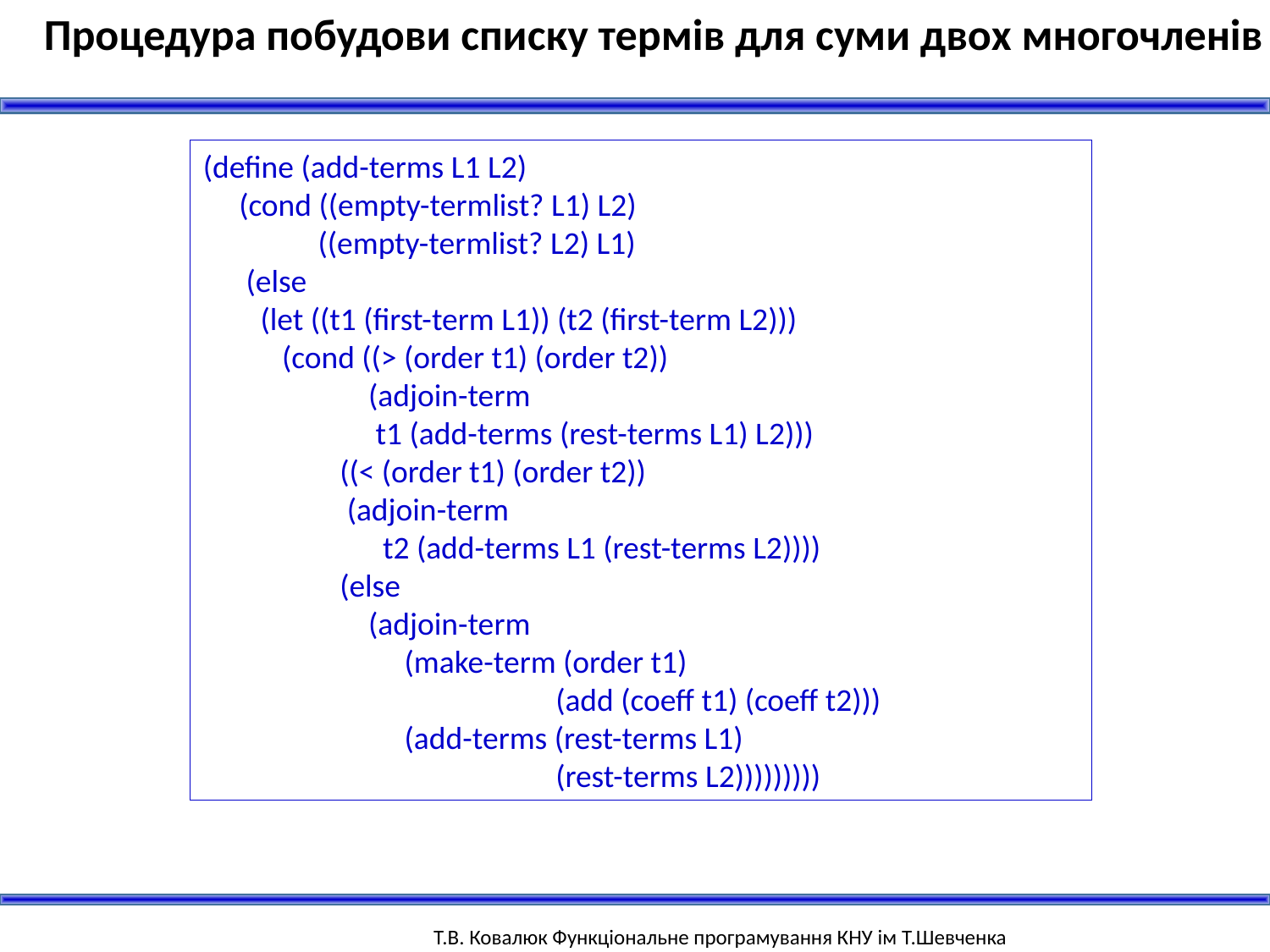

Процедура побудови списку термів для суми двох многочленів
(define (add-terms L1 L2)
     (cond ((empty-termlist? L1) L2)
                ((empty-termlist? L2) L1)
      (else
        (let ((t1 (first-term L1)) (t2 (first-term L2)))
           (cond ((> (order t1) (order t2))
                       (adjoin-term
                        t1 (add-terms (rest-terms L1) L2)))
                   ((< (order t1) (order t2))
                    (adjoin-term
                         t2 (add-terms L1 (rest-terms L2))))
                   (else
                       (adjoin-term
                            (make-term (order t1)
                                                 (add (coeff t1) (coeff t2)))
                            (add-terms (rest-terms L1)
                                                 (rest-terms L2)))))))))